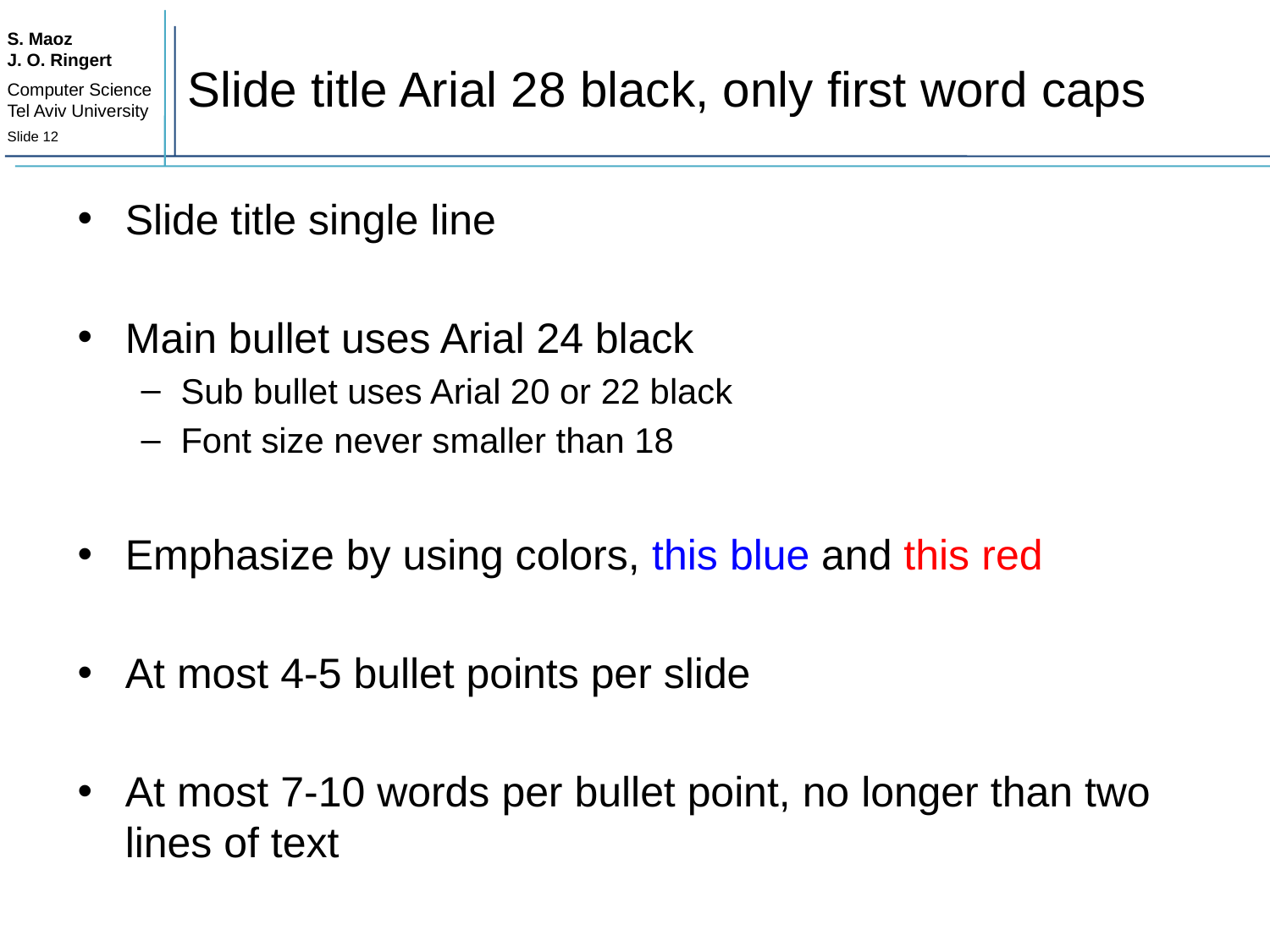

# Slide title Arial 28 black, only first word caps
Slide title single line

Main bullet uses Arial 24 black
Sub bullet uses Arial 20 or 22 black
Font size never smaller than 18

Emphasize by using colors, this blue and this red

At most 4-5 bullet points per slide

At most 7-10 words per bullet point, no longer than two lines of text